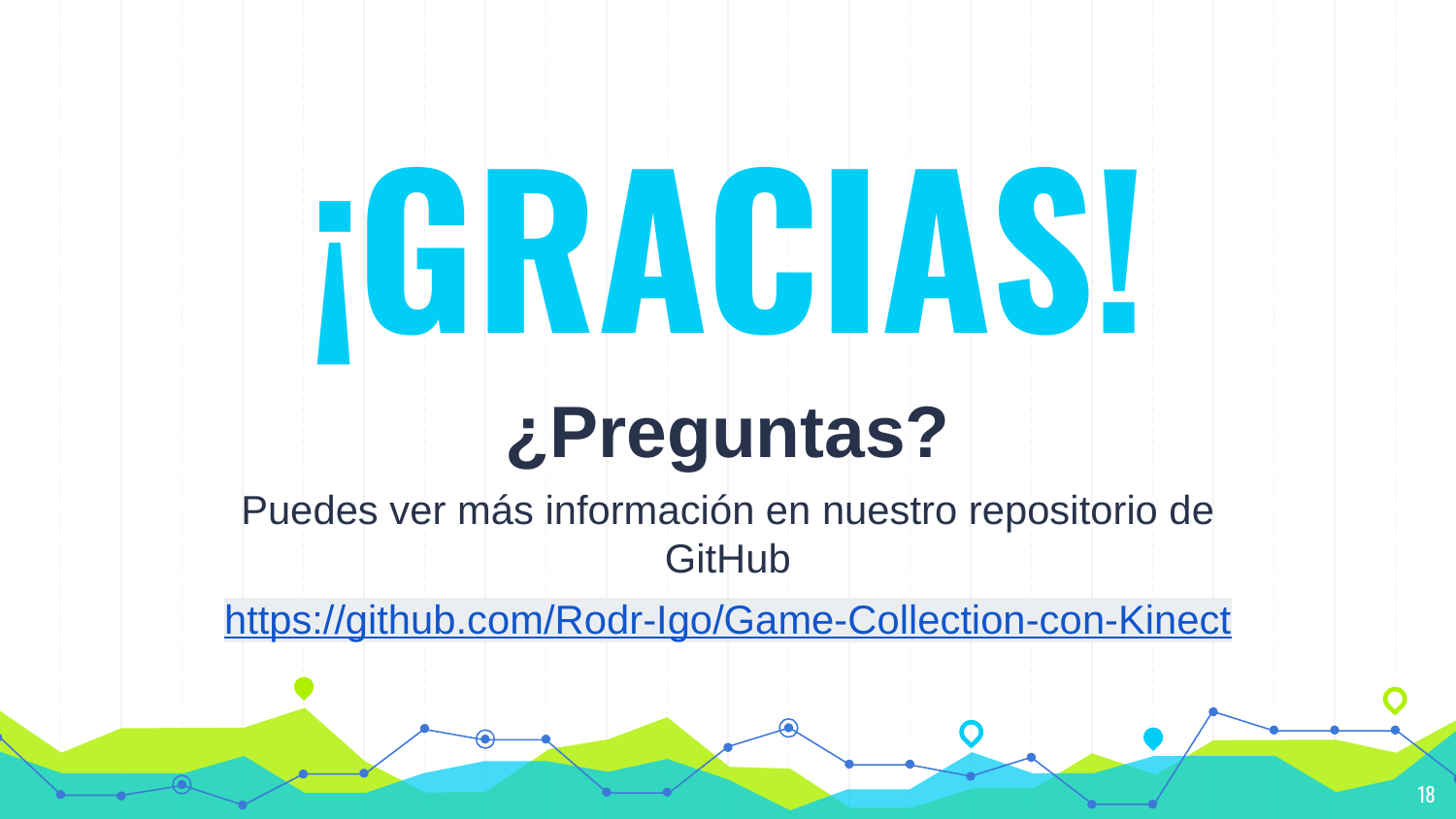

¡GRACIAS!
¿Preguntas?
Puedes ver más información en nuestro repositorio de GitHub
https://github.com/Rodr-Igo/Game-Collection-con-Kinect

18